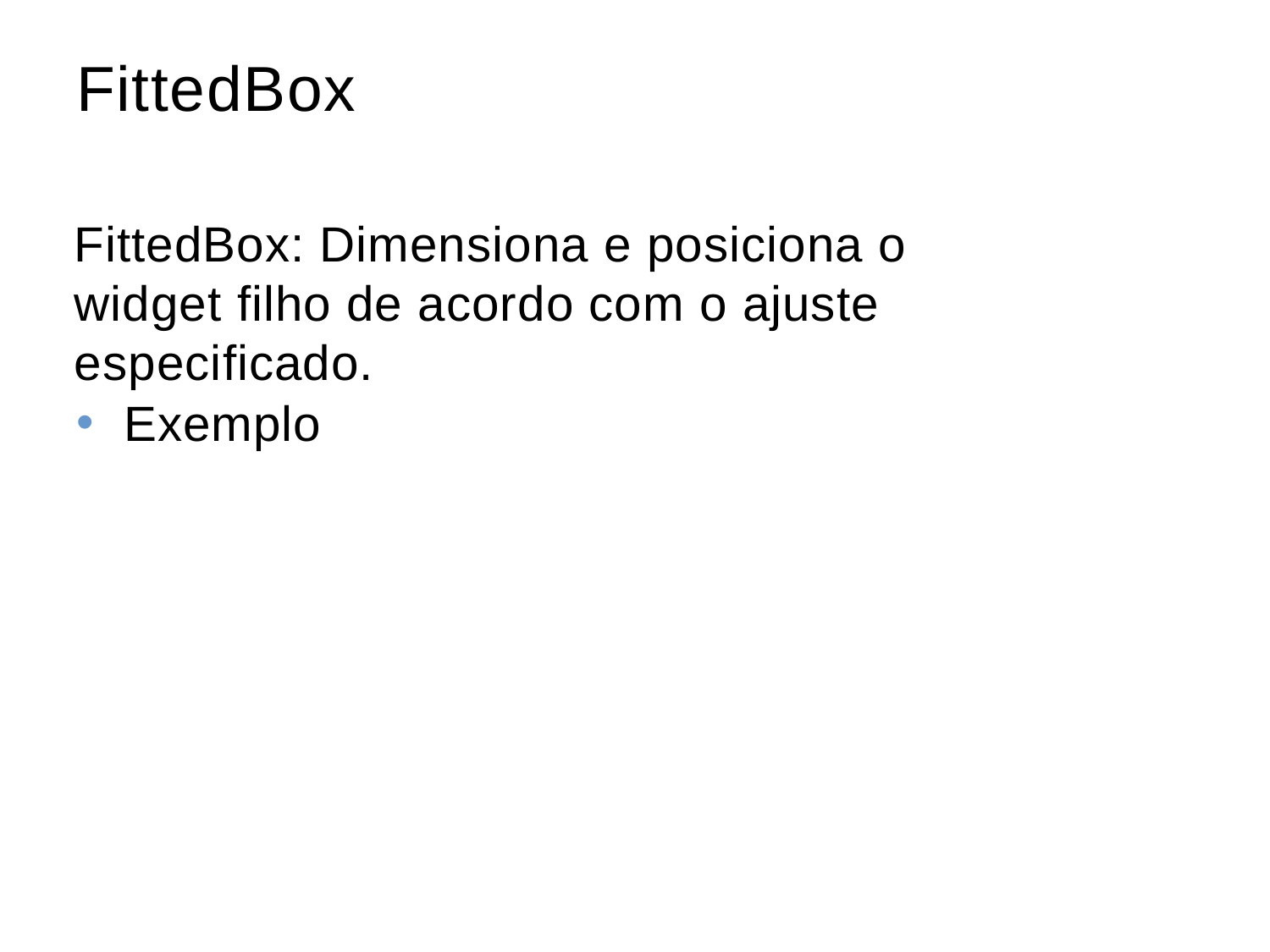

# FittedBox
FittedBox: Dimensiona e posiciona o widget filho de acordo com o ajuste especificado.
Exemplo